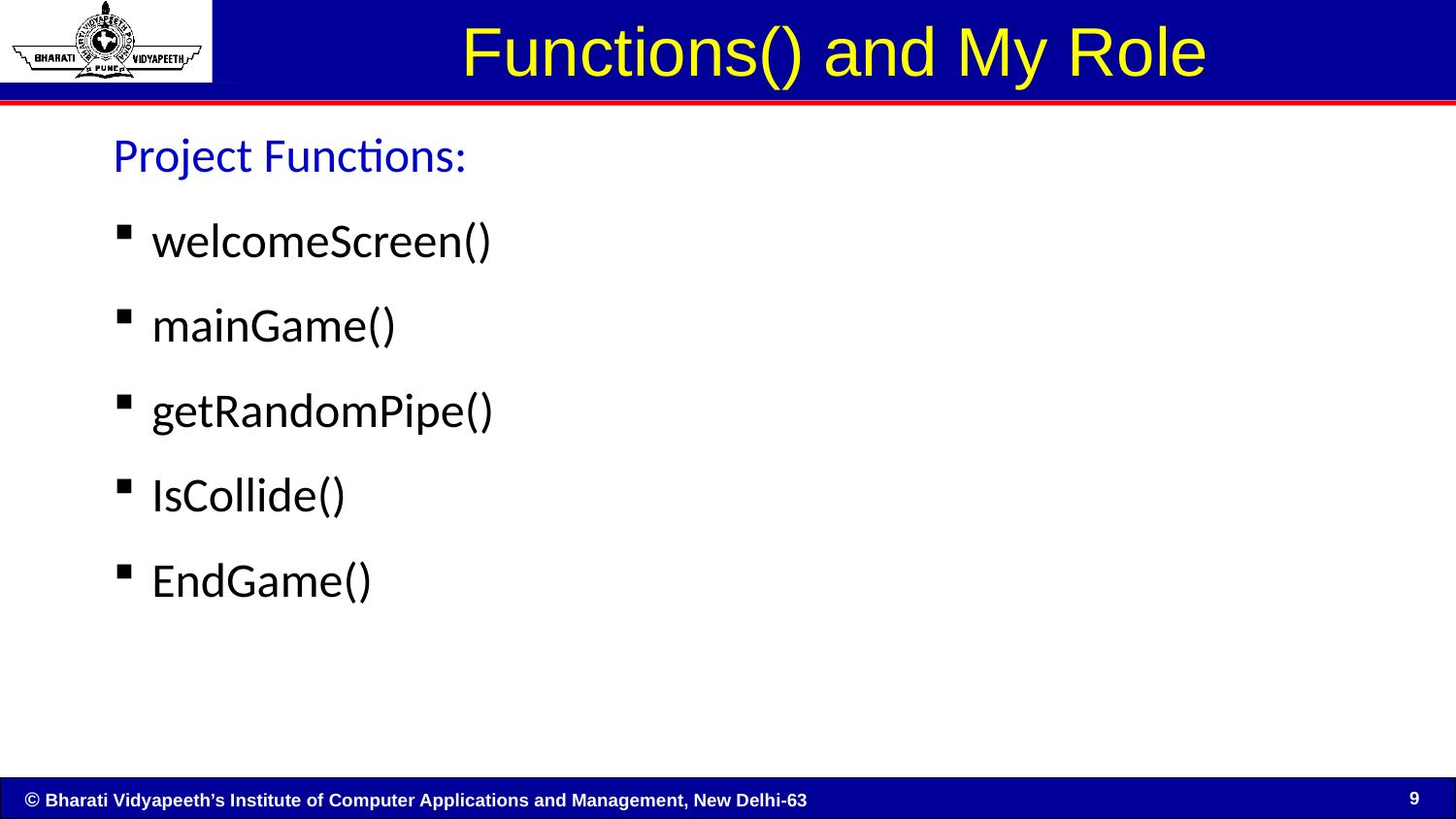

# Functions() and My Role
Project Functions:
welcomeScreen()
mainGame()
getRandomPipe()
IsCollide()
EndGame()